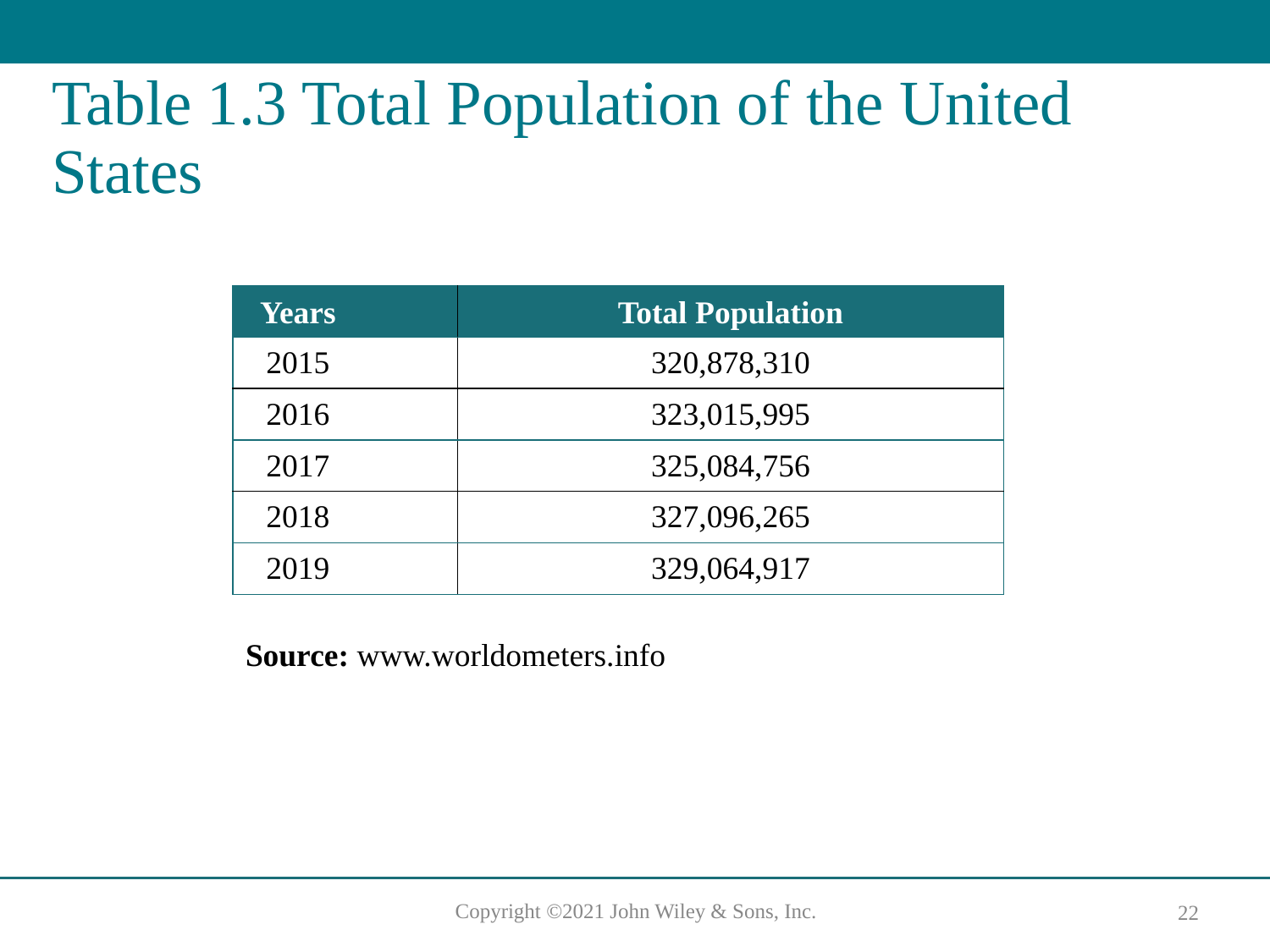

# Table 1.3 Total Population of the United States
| Years | Total Population |
| --- | --- |
| 2015 | 320,878,310 |
| 2016 | 323,015,995 |
| 2017 | 325,084,756 |
| 2018 | 327,096,265 |
| 2019 | 329,064,917 |
Source: www.worldometers.info